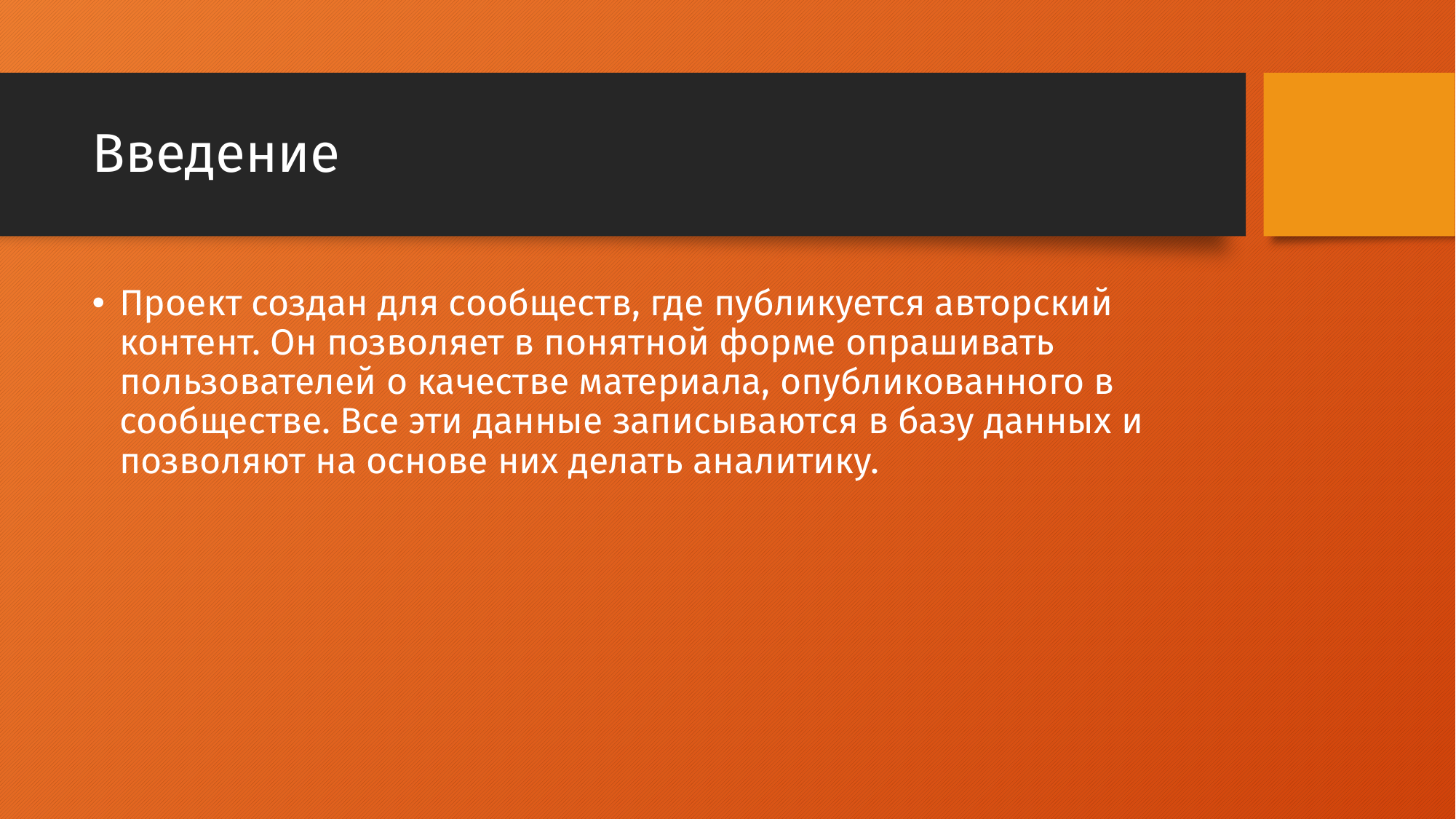

# Введение
Проект создан для сообществ, где публикуется авторский контент. Он позволяет в понятной форме опрашивать пользователей о качестве материала, опубликованного в сообществе. Все эти данные записываются в базу данных и позволяют на основе них делать аналитику.